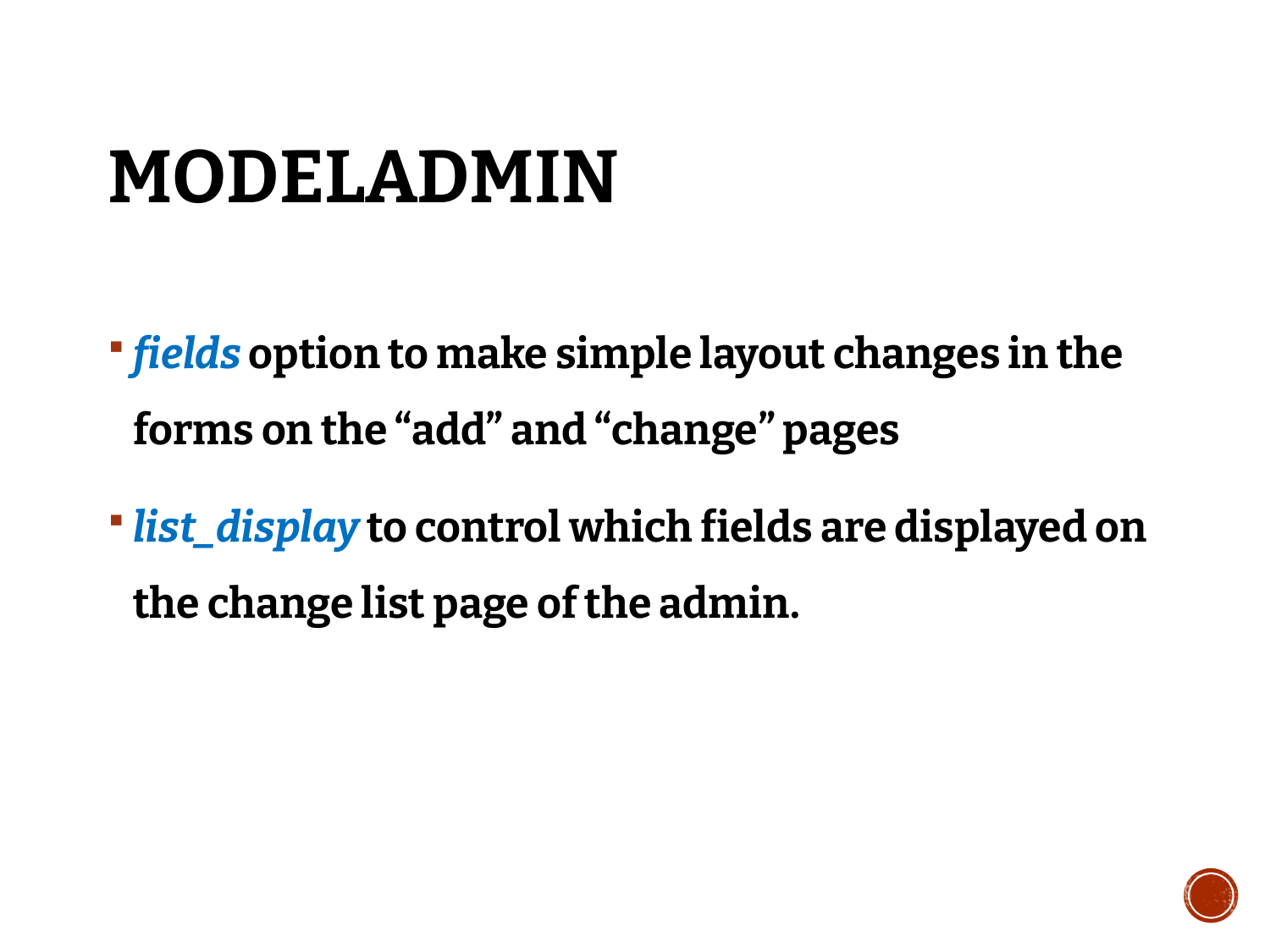

# Modeladmin
fields option to make simple layout changes in the forms on the “add” and “change” pages
list_display to control which fields are displayed on the change list page of the admin.